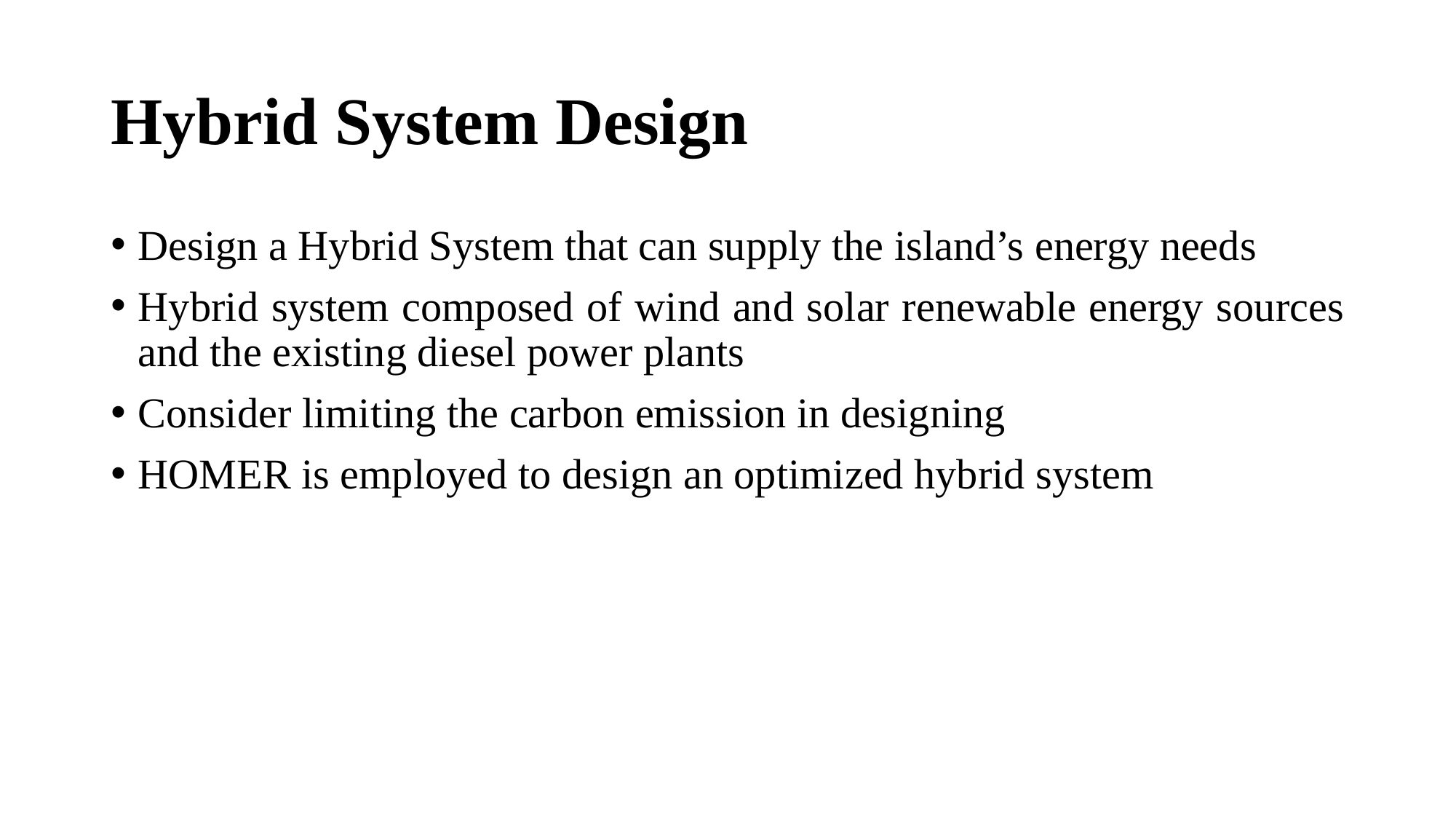

# Hybrid System Design
Design a Hybrid System that can supply the island’s energy needs
Hybrid system composed of wind and solar renewable energy sources and the existing diesel power plants
Consider limiting the carbon emission in designing
HOMER is employed to design an optimized hybrid system